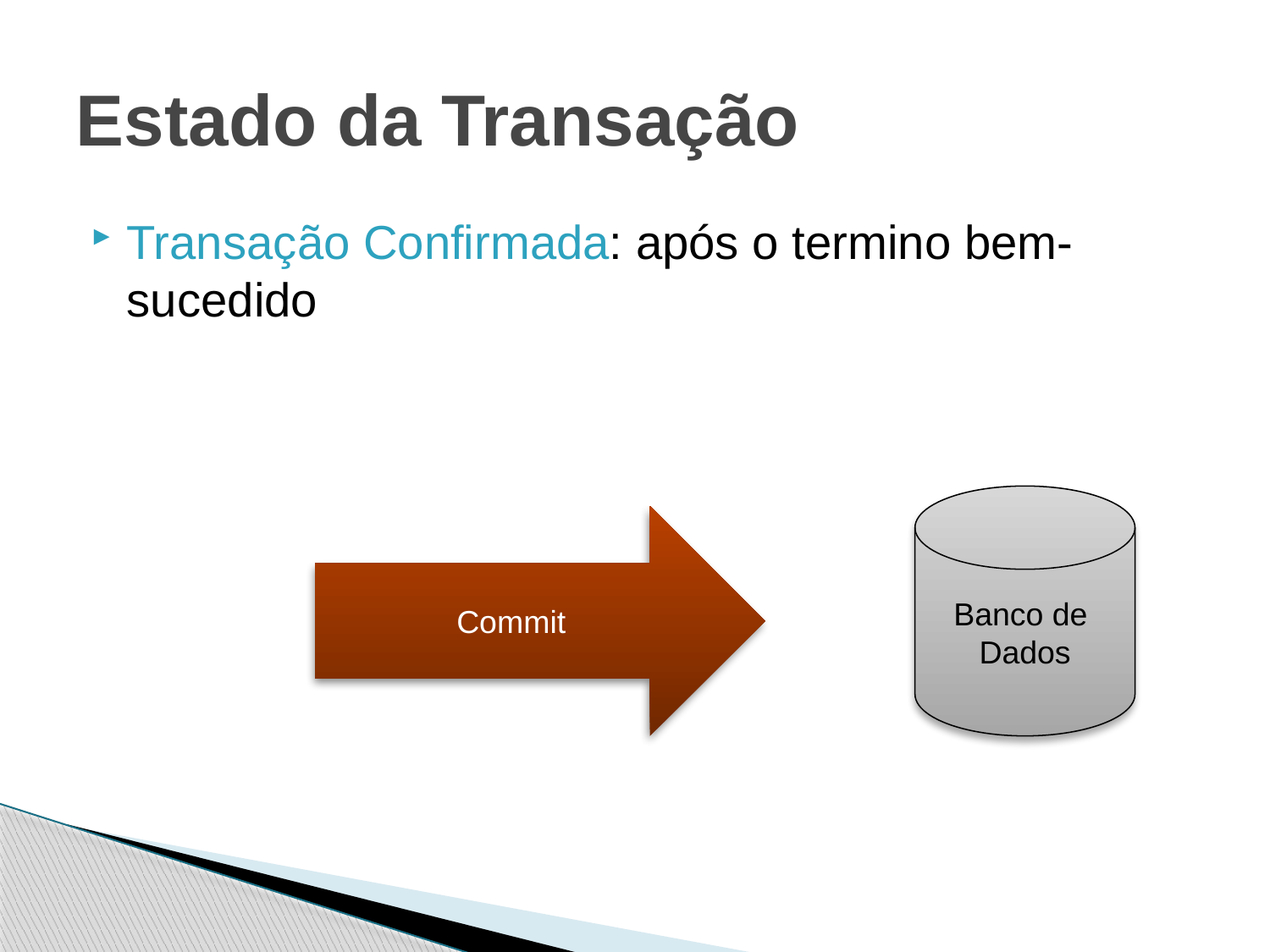

# Estado da Transação
Transação Confirmada: após o termino bem-sucedido

Banco de  Dados
Commit